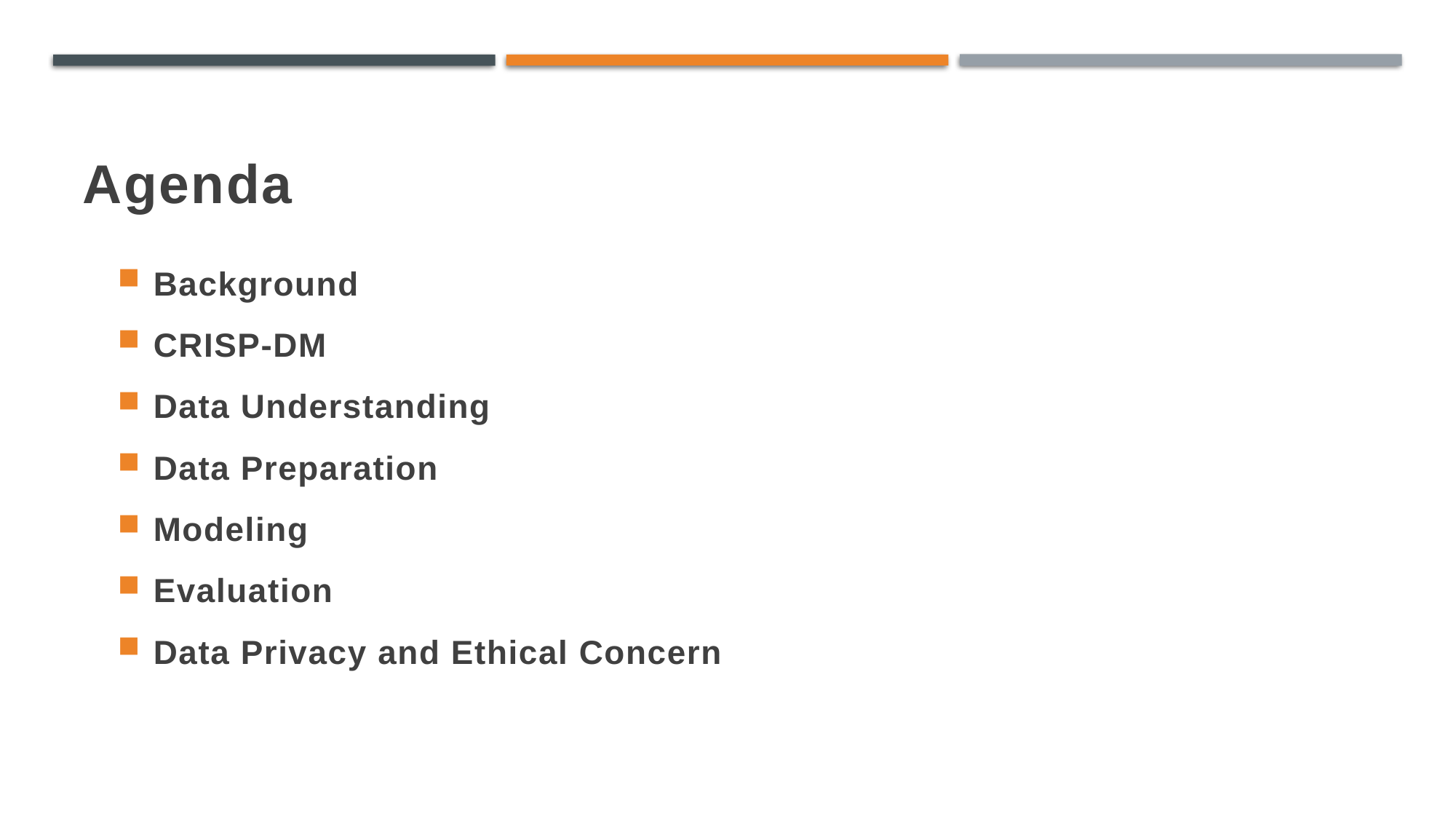

# Agenda
Background
CRISP-DM
Data Understanding
Data Preparation
Modeling
Evaluation
Data Privacy and Ethical Concern